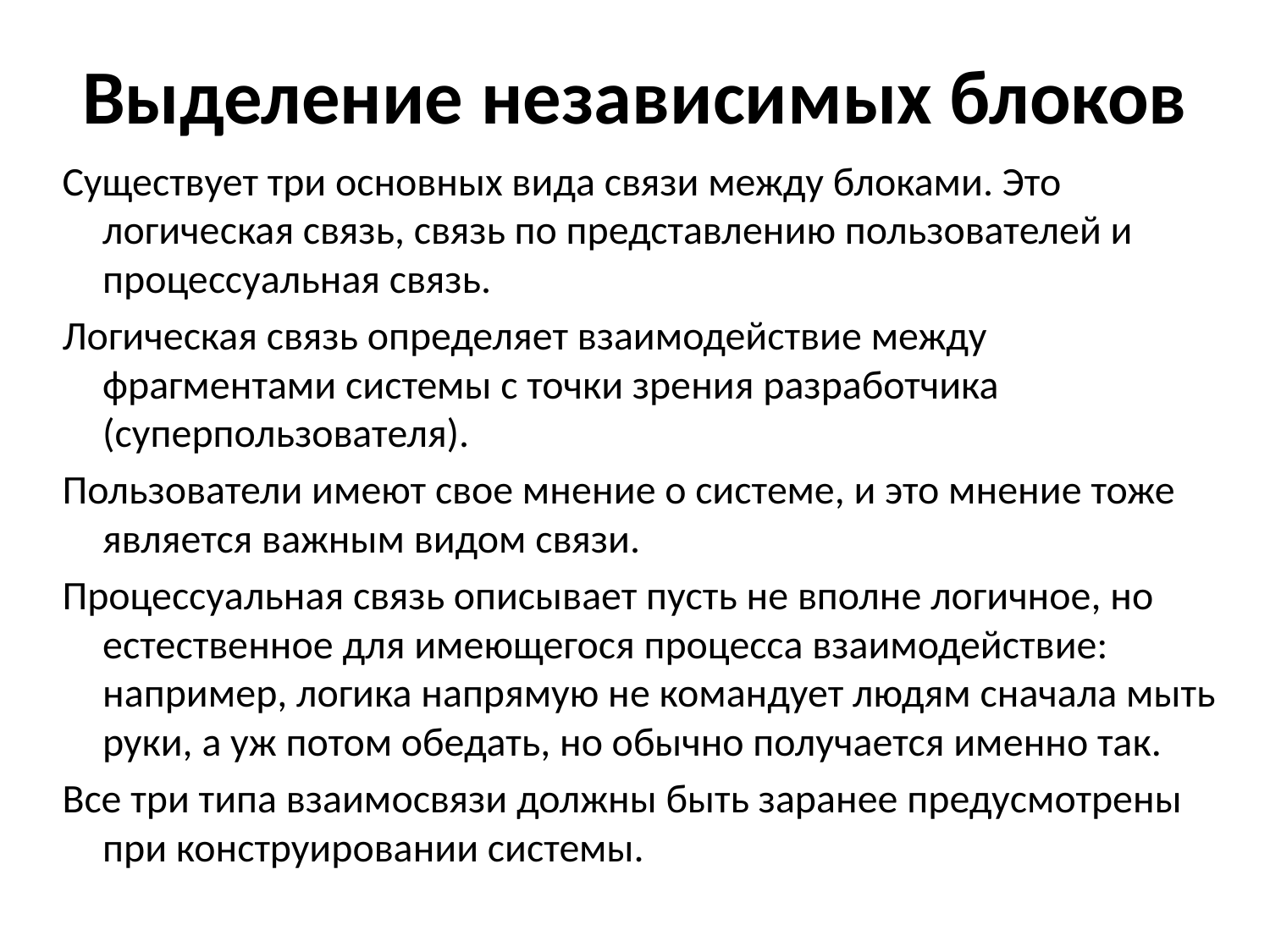

# Выделение независимых блоков
Существует три основных вида связи между блоками. Это логическая связь, связь по представлению пользователей и процессуальная связь.
Логическая связь определяет взаимодействие между фрагментами системы с точки зрения разработчика (суперпользователя).
Пользователи имеют свое мнение о системе, и это мнение тоже является важным видом связи.
Процессуальная связь описывает пусть не вполне логичное, но естественное для имеющегося процесса взаимодействие: например, логика напрямую не командует людям сначала мыть руки, а уж потом обедать, но обычно получается именно так.
Все три типа взаимосвязи должны быть заранее предусмотрены при конструировании системы.